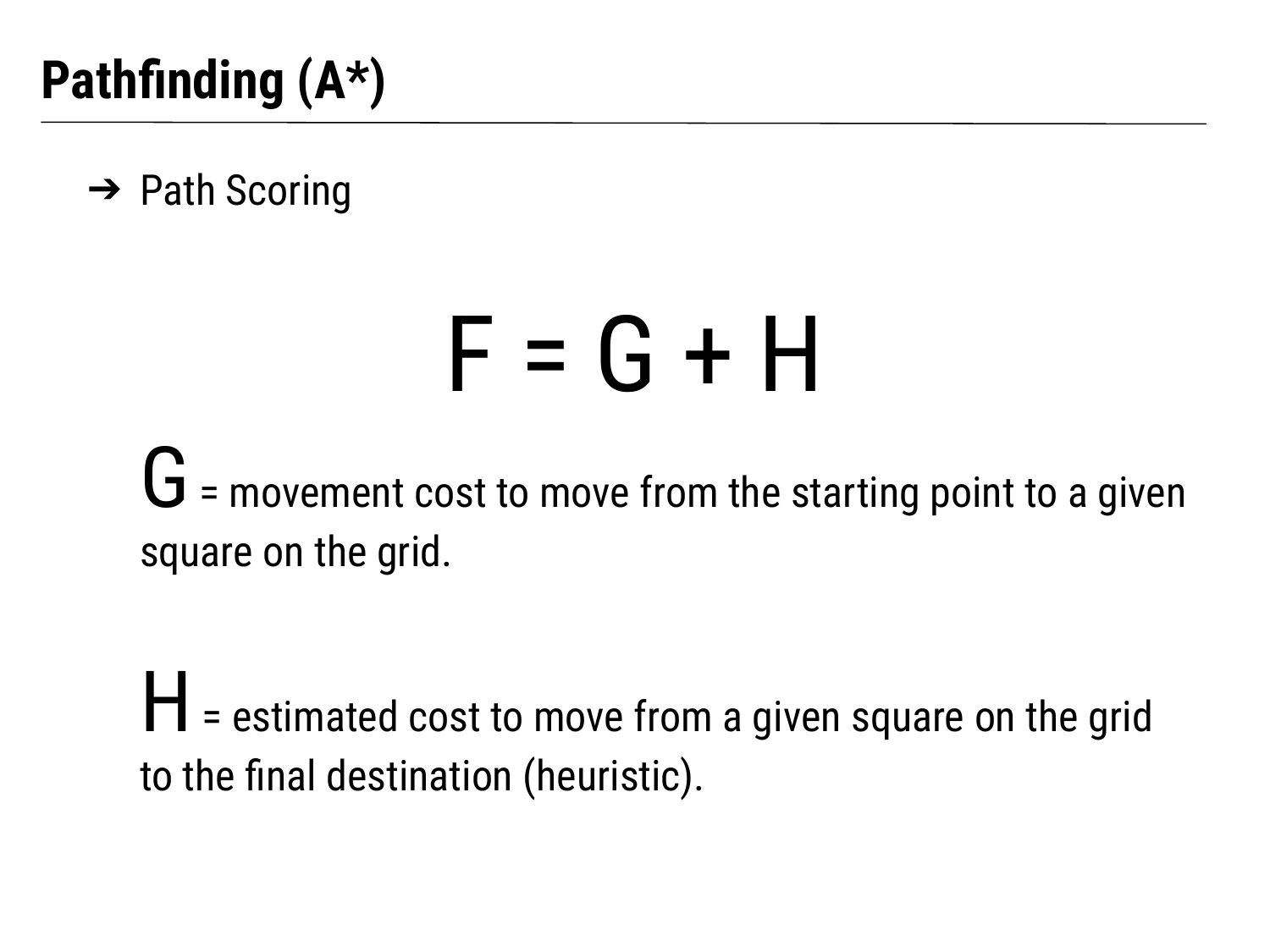

# Pathfinding (A*)
Path Scoring

F = G + H
G = movement cost to move from the starting point to a given square on the grid.

H = estimated cost to move from a given square on the grid to the final destination (heuristic).